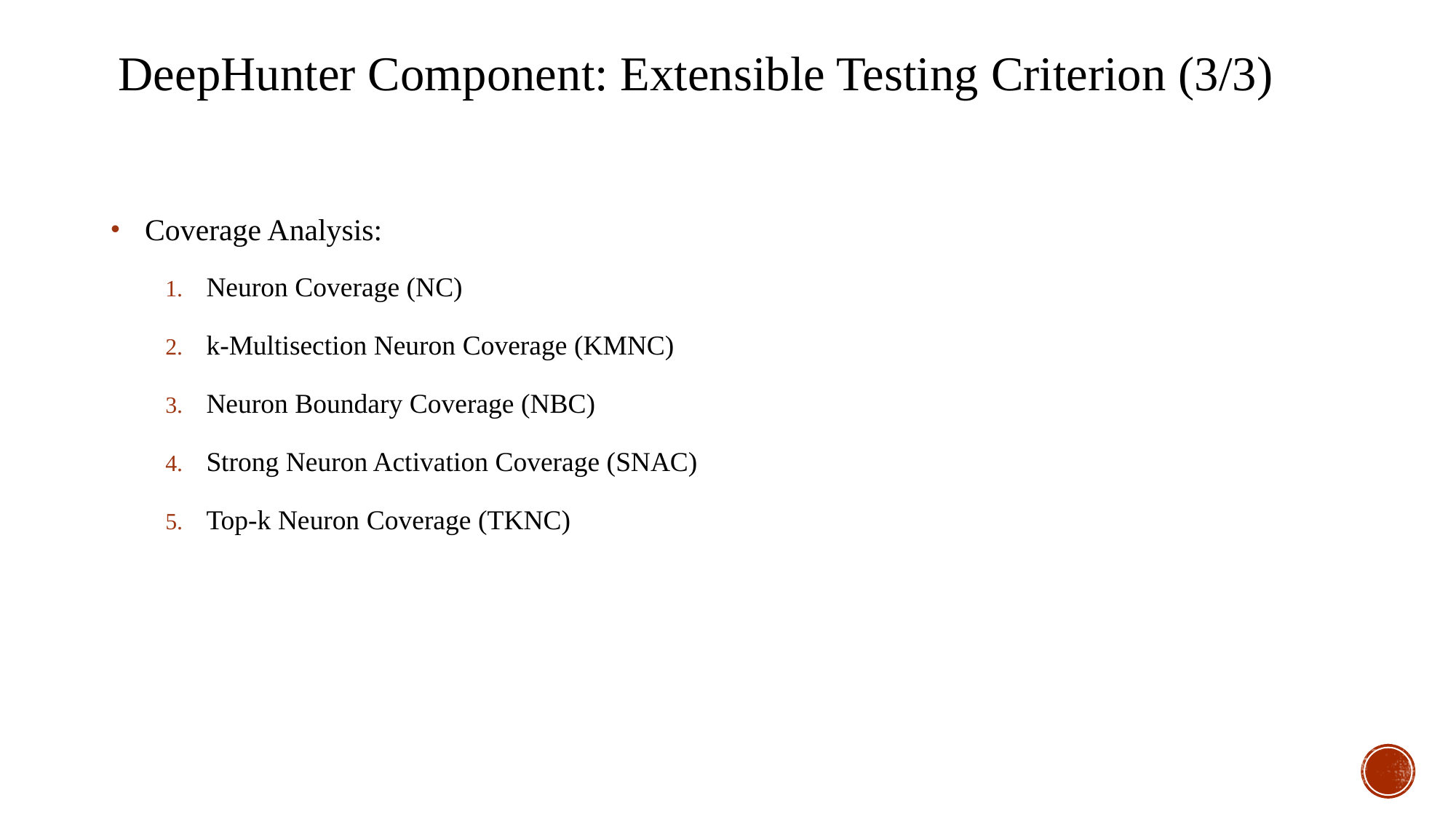

DeepHunter Component: Extensible Testing Criterion (3/3)
Coverage Analysis:
Neuron Coverage (NC)
k-Multisection Neuron Coverage (KMNC)
Neuron Boundary Coverage (NBC)
Strong Neuron Activation Coverage (SNAC)
Top-k Neuron Coverage (TKNC)